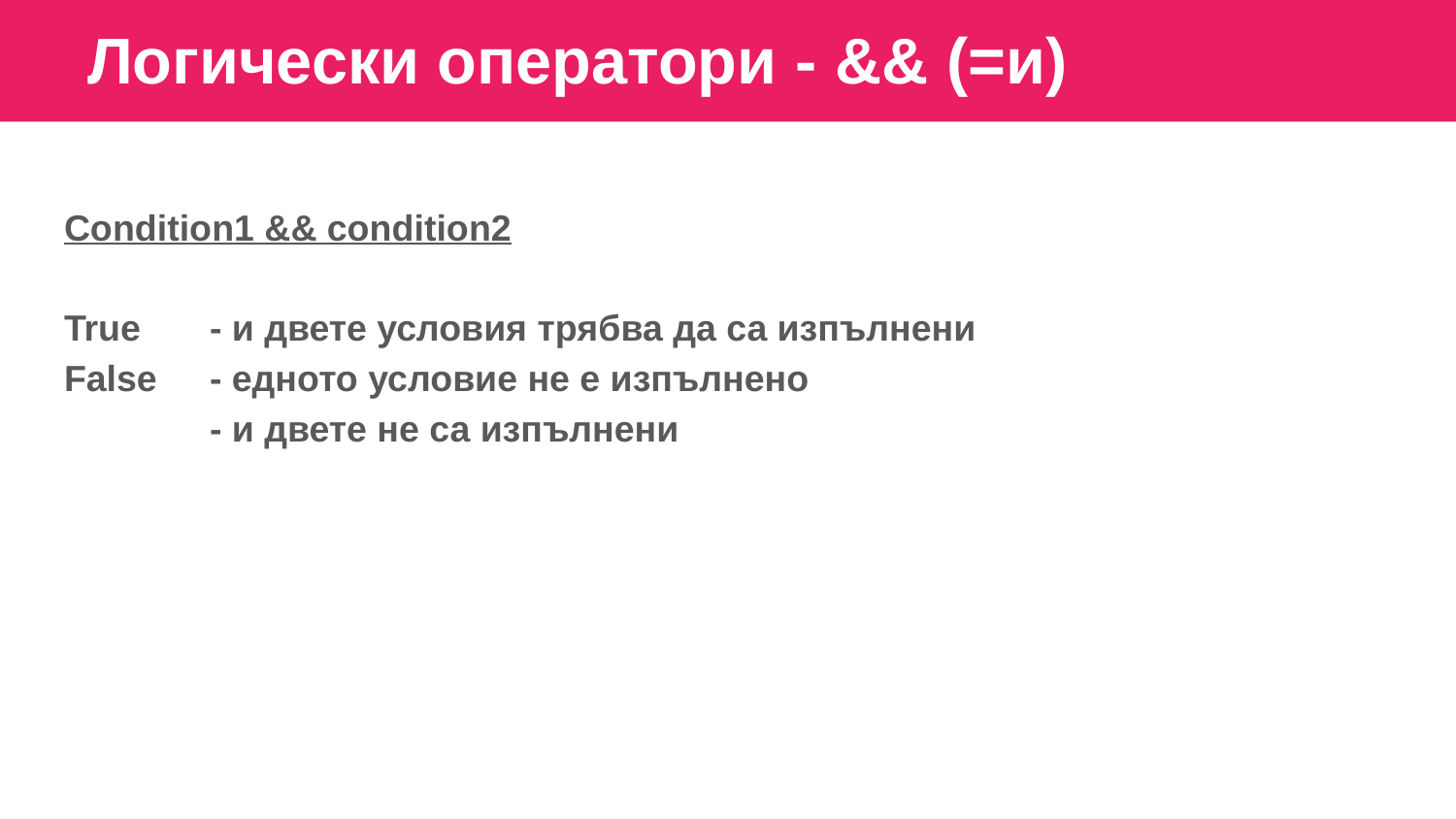

Логически оператори - && (=и)
Condition1 && condition2

True 	- и двете условия трябва да са изпълнени
False 	- едното условие не е изпълнено
	- и двете не са изпълнени